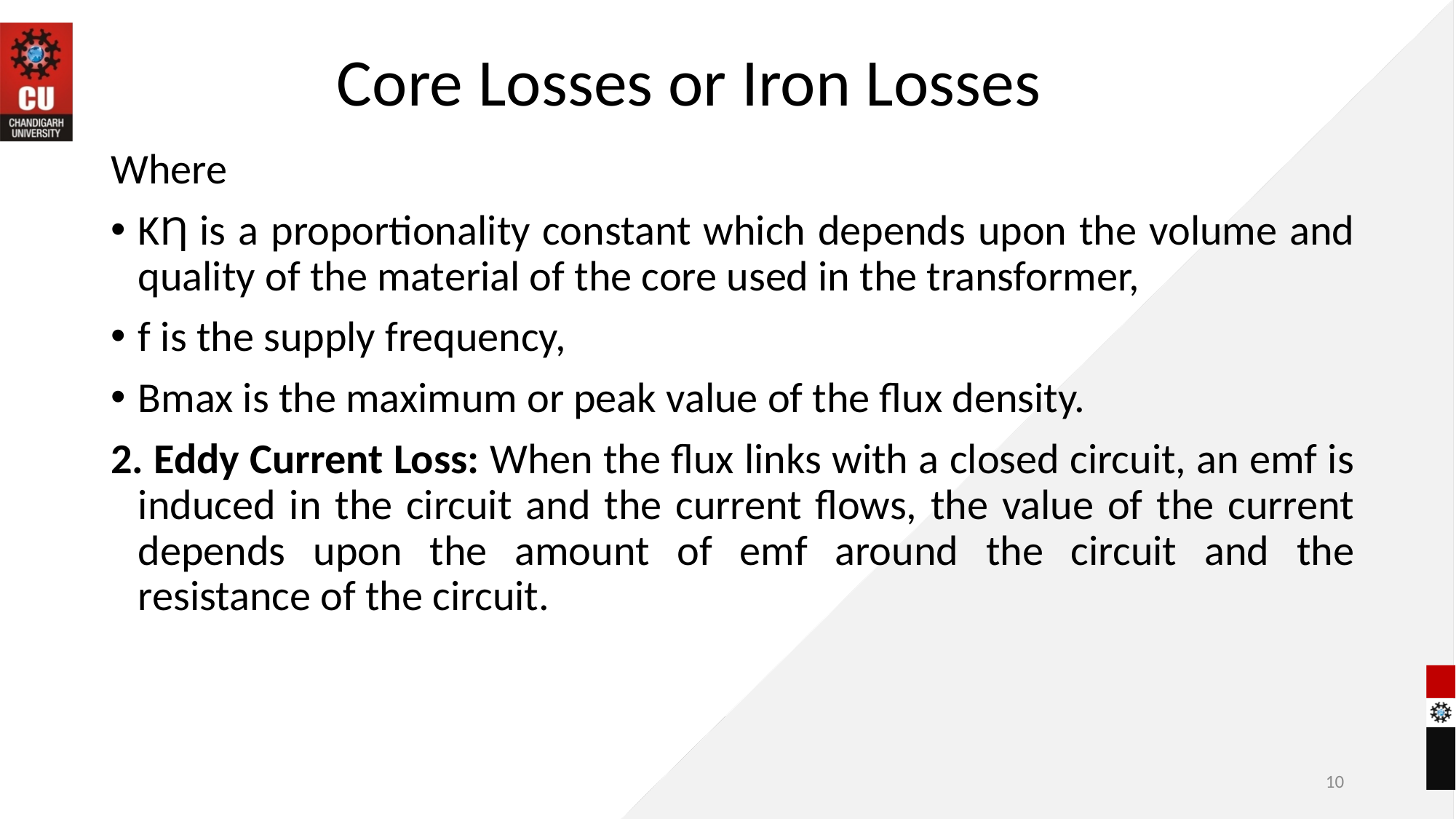

# Core Losses or Iron Losses
Where
KȠ is a proportionality constant which depends upon the volume and quality of the material of the core used in the transformer,
f is the supply frequency,
Bmax is the maximum or peak value of the flux density.
2. Eddy Current Loss: When the flux links with a closed circuit, an emf is induced in the circuit and the current flows, the value of the current depends upon the amount of emf around the circuit and the resistance of the circuit.

10